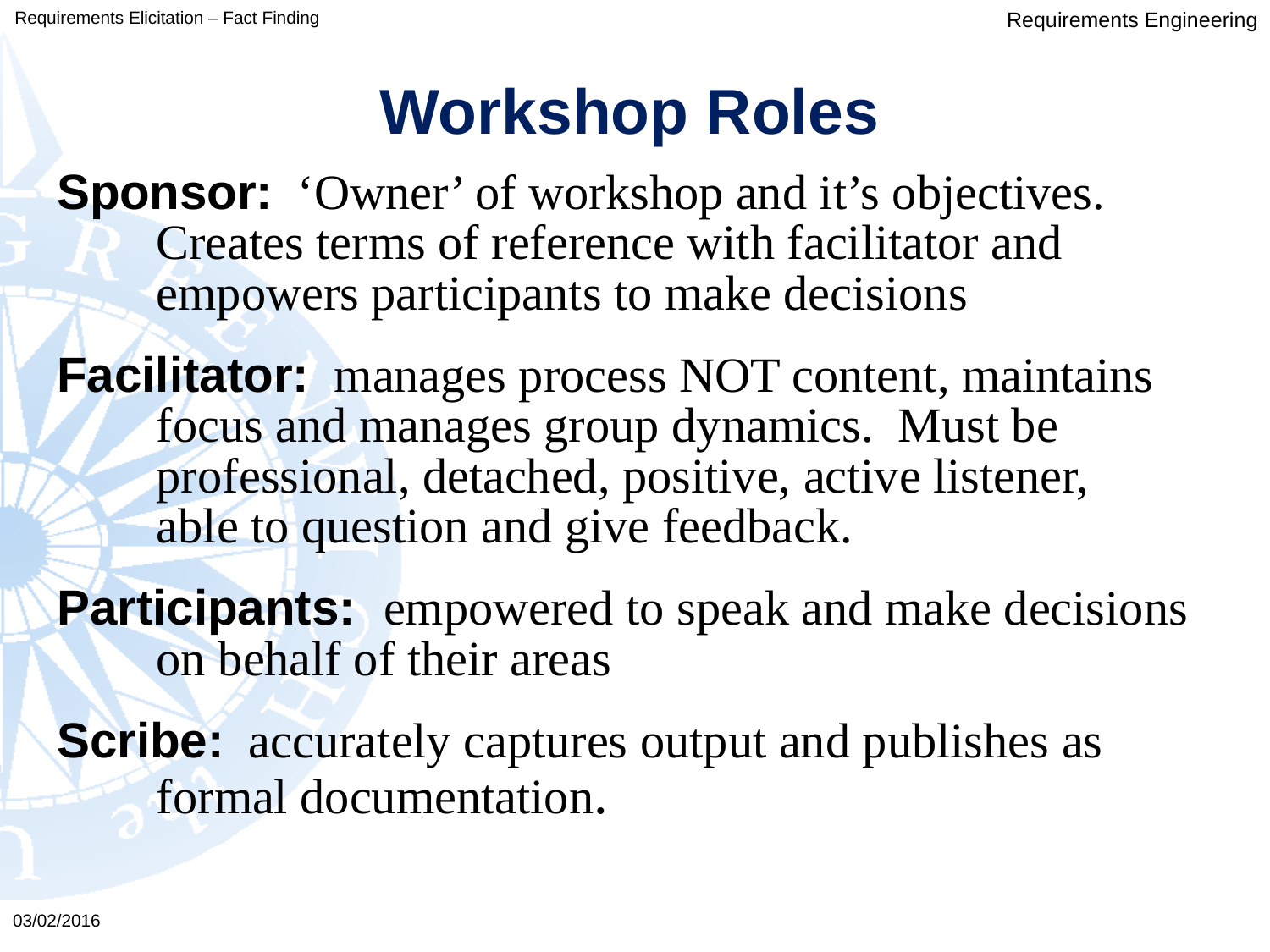

Workshop Roles
Requirements Elicitation – Fact Finding
Sponsor:  ‘Owner’ of workshop and it’s objectives.  Creates terms of reference with facilitator and empowers participants to make decisions
Facilitator:  manages process NOT content, maintains focus and manages group dynamics.  Must be professional, detached, positive, active listener,
able to question and give feedback.
Participants:  empowered to speak and make decisions on behalf of their areas
Scribe:  accurately captures output and publishes as formal documentation.
03/02/2016